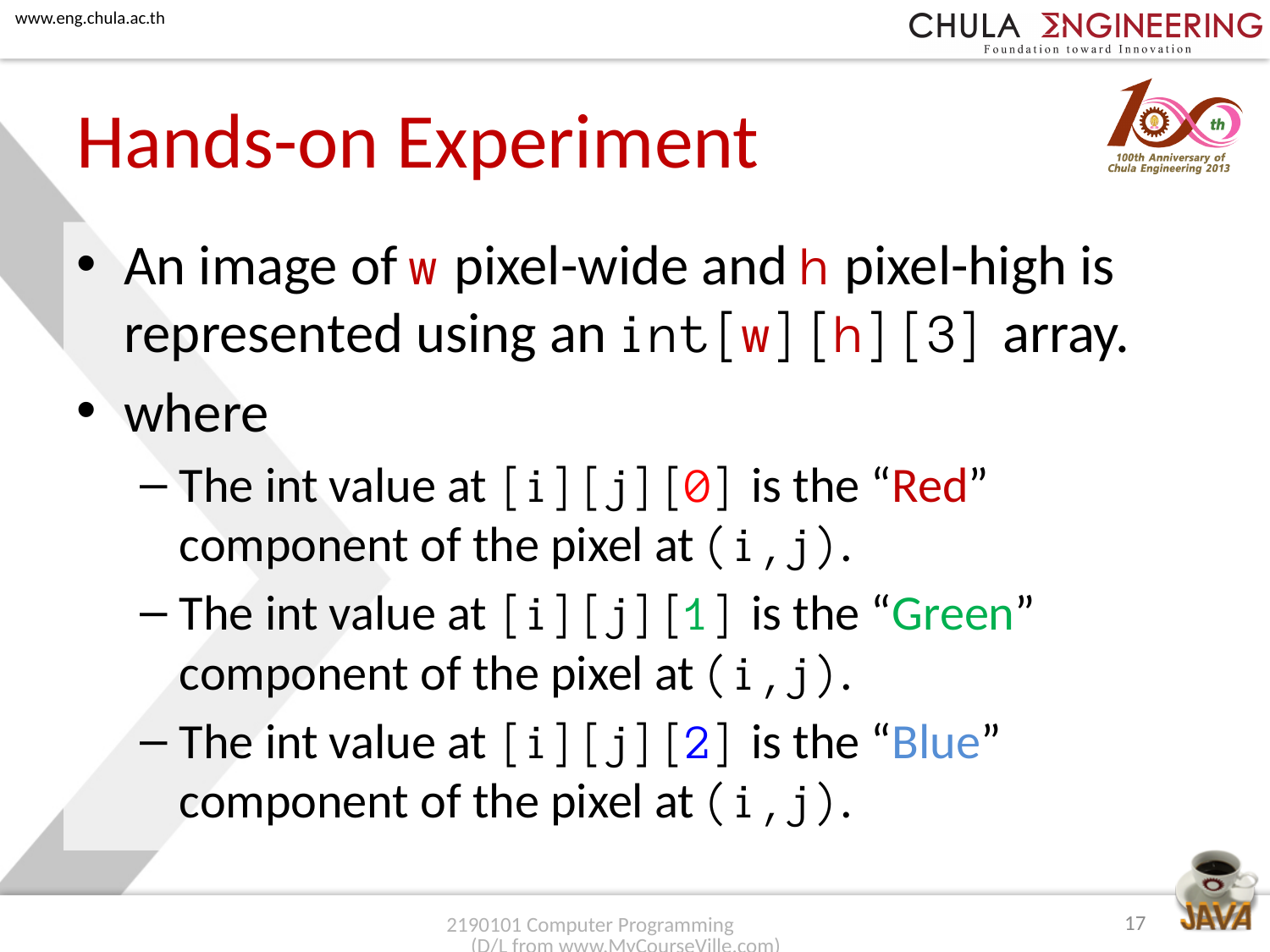

# Hands-on Experiment
An image of w pixel-wide and h pixel-high is represented using an int[w][h][3] array.
where
The int value at [i][j][0] is the “Red” component of the pixel at (i,j).
The int value at [i][j][1] is the “Green” component of the pixel at (i,j).
The int value at [i][j][2] is the “Blue” component of the pixel at (i,j).

17
2190101 Computer Programming                       (D/L from www.MyCourseVille.com)